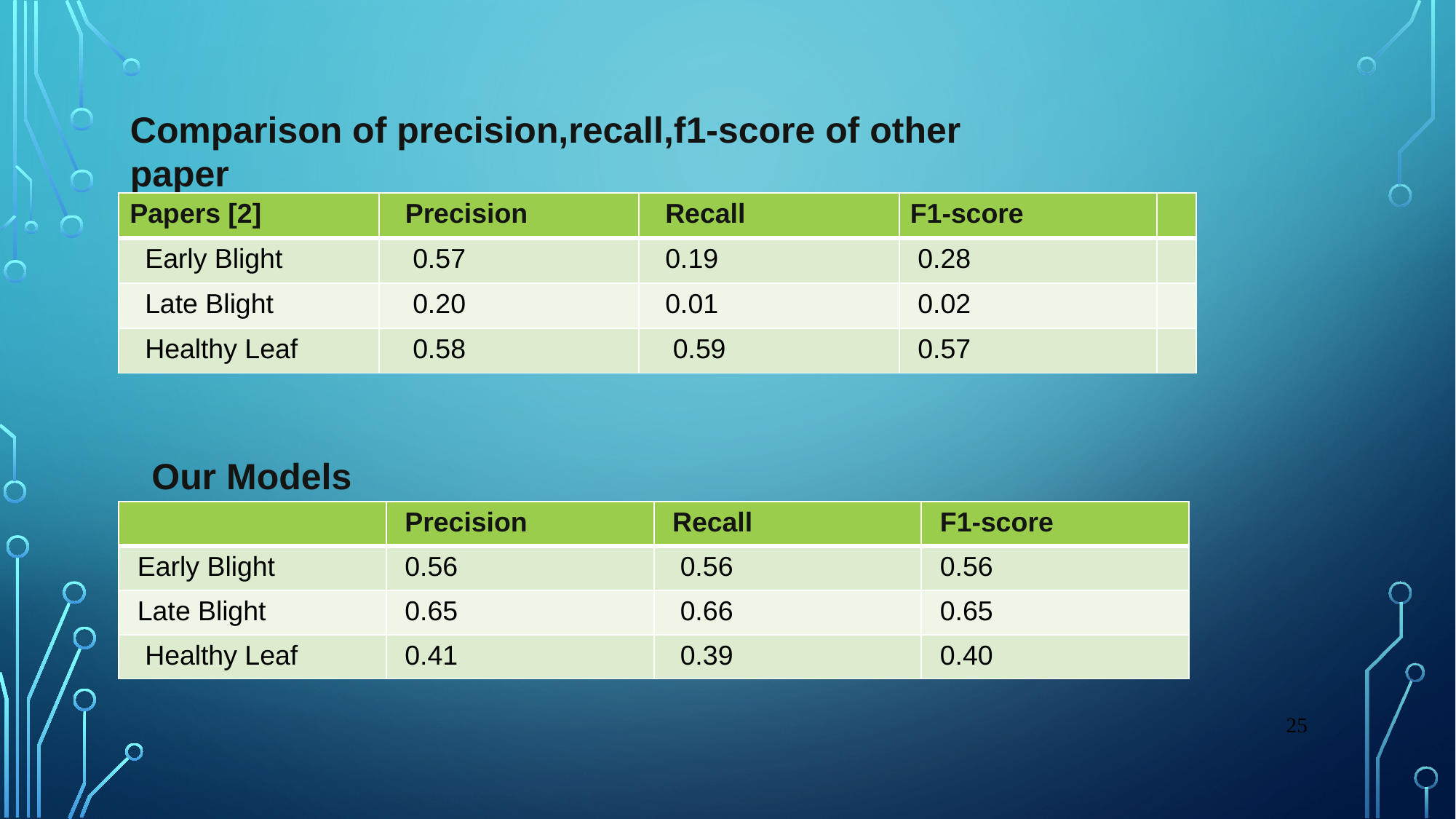

Comparison of precision,recall,f1-score of other paper
| Papers [2] | Precision | Recall | F1-score |  |
| --- | --- | --- | --- | --- |
| Early Blight | 0.57 | 0.19 | 0.28 |  |
| Late Blight | 0.20 | 0.01 | 0.02 |  |
| Healthy Leaf | 0.58 | 0.59 | 0.57 |  |
Our Models
|  | Precision | Recall | F1-score |
| --- | --- | --- | --- |
| Early Blight | 0.56 | 0.56 | 0.56 |
| Late Blight | 0.65 | 0.66 | 0.65 |
| Healthy Leaf | 0.41 | 0.39 | 0.40 |
25